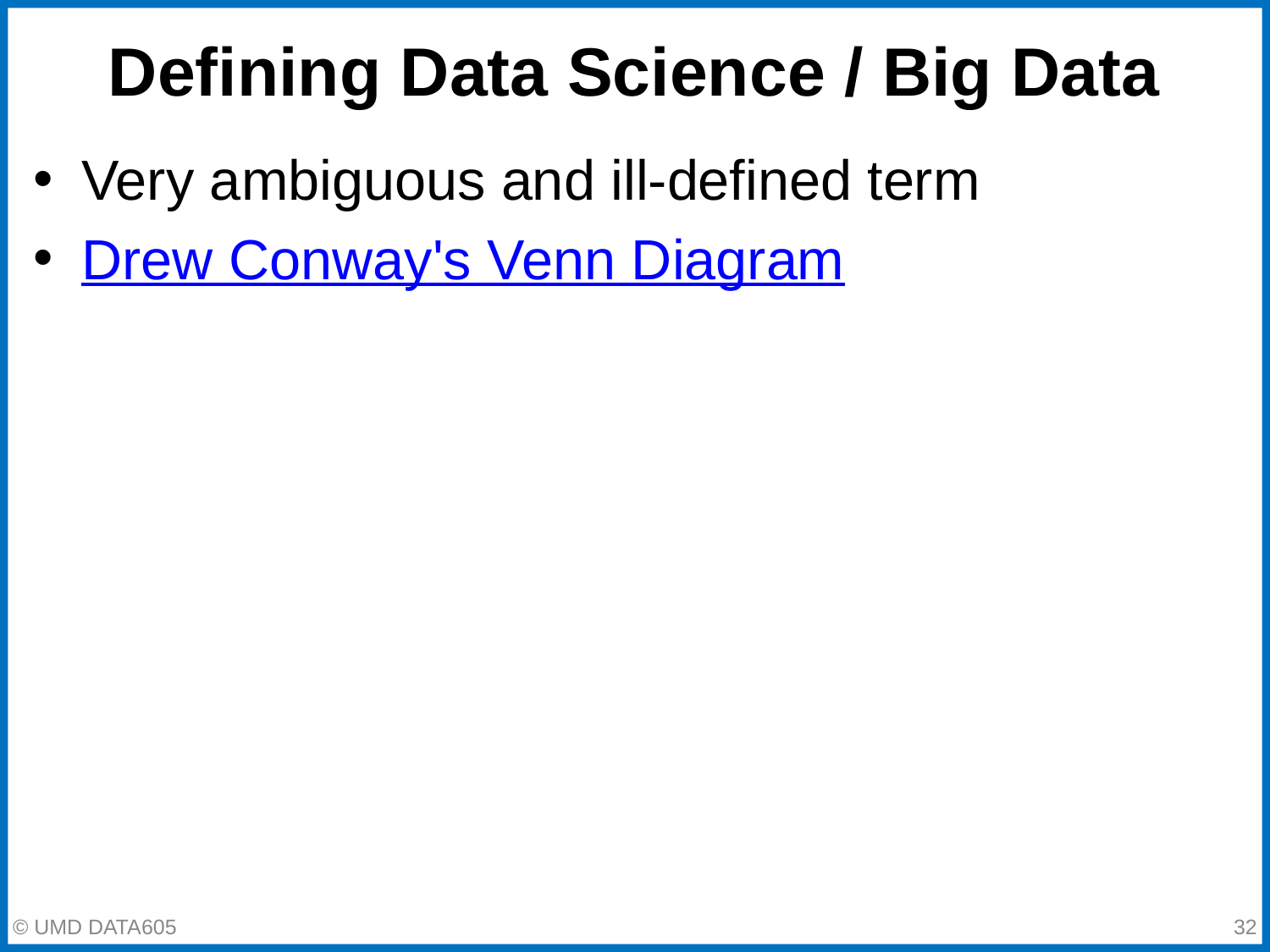

# Defining Data Science / Big Data
Very ambiguous and ill-defined term
Drew Conway's Venn Diagram

© UMD DATA605
32